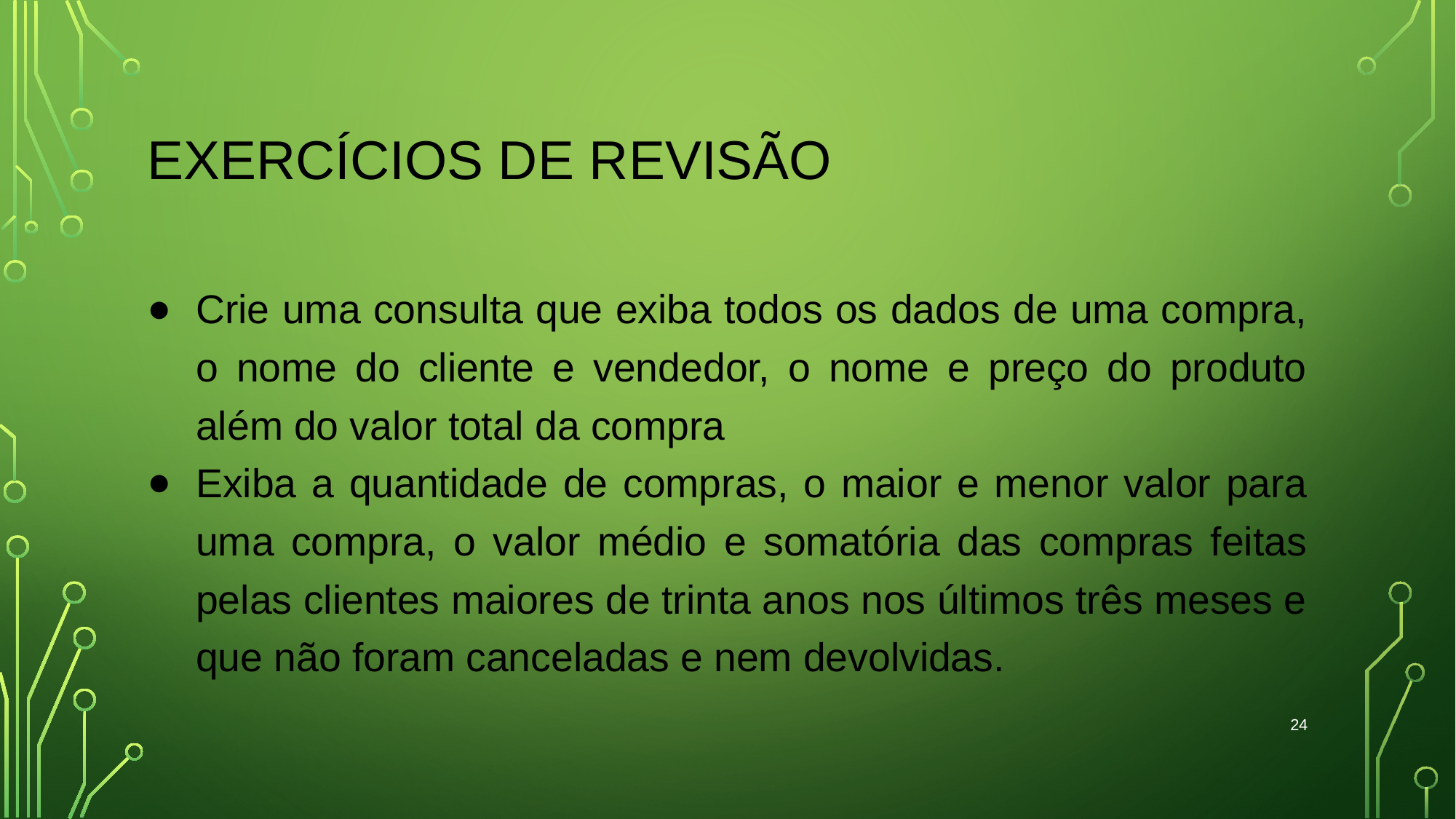

# EXERCÍCIOS DE REVISÃO
Crie uma consulta que exiba todos os dados de uma compra, o nome do cliente e vendedor, o nome e preço do produto além do valor total da compra
Exiba a quantidade de compras, o maior e menor valor para uma compra, o valor médio e somatória das compras feitas pelas clientes maiores de trinta anos nos últimos três meses e que não foram canceladas e nem devolvidas.
24